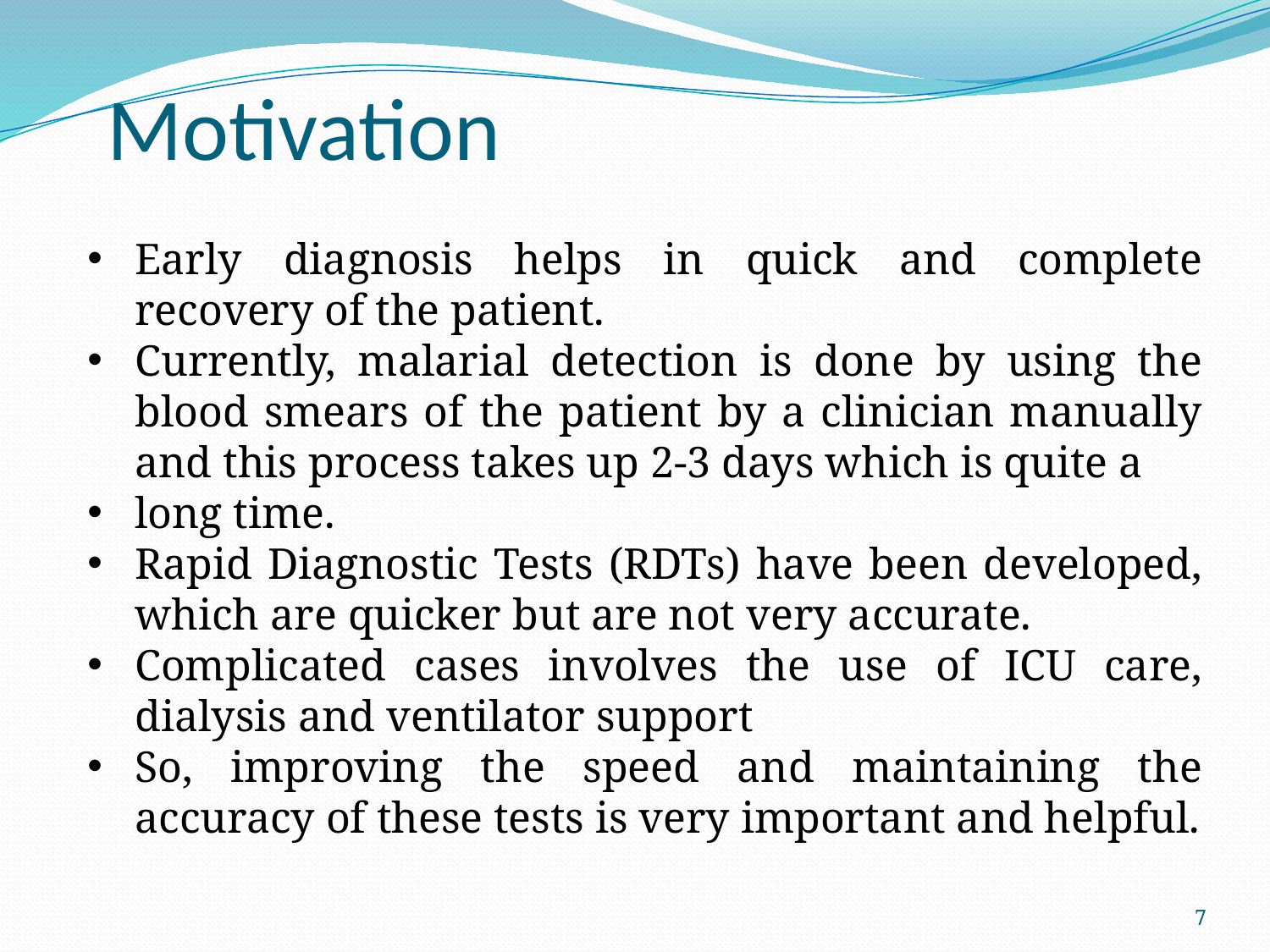

Motivation
Early diagnosis helps in quick and complete recovery of the patient.
Currently, malarial detection is done by using the blood smears of the patient by a clinician manually and this process takes up 2-3 days which is quite a
long time.
Rapid Diagnostic Tests (RDTs) have been developed, which are quicker but are not very accurate.
Complicated cases involves the use of ICU care, dialysis and ventilator support
So, improving the speed and maintaining the accuracy of these tests is very important and helpful.

7